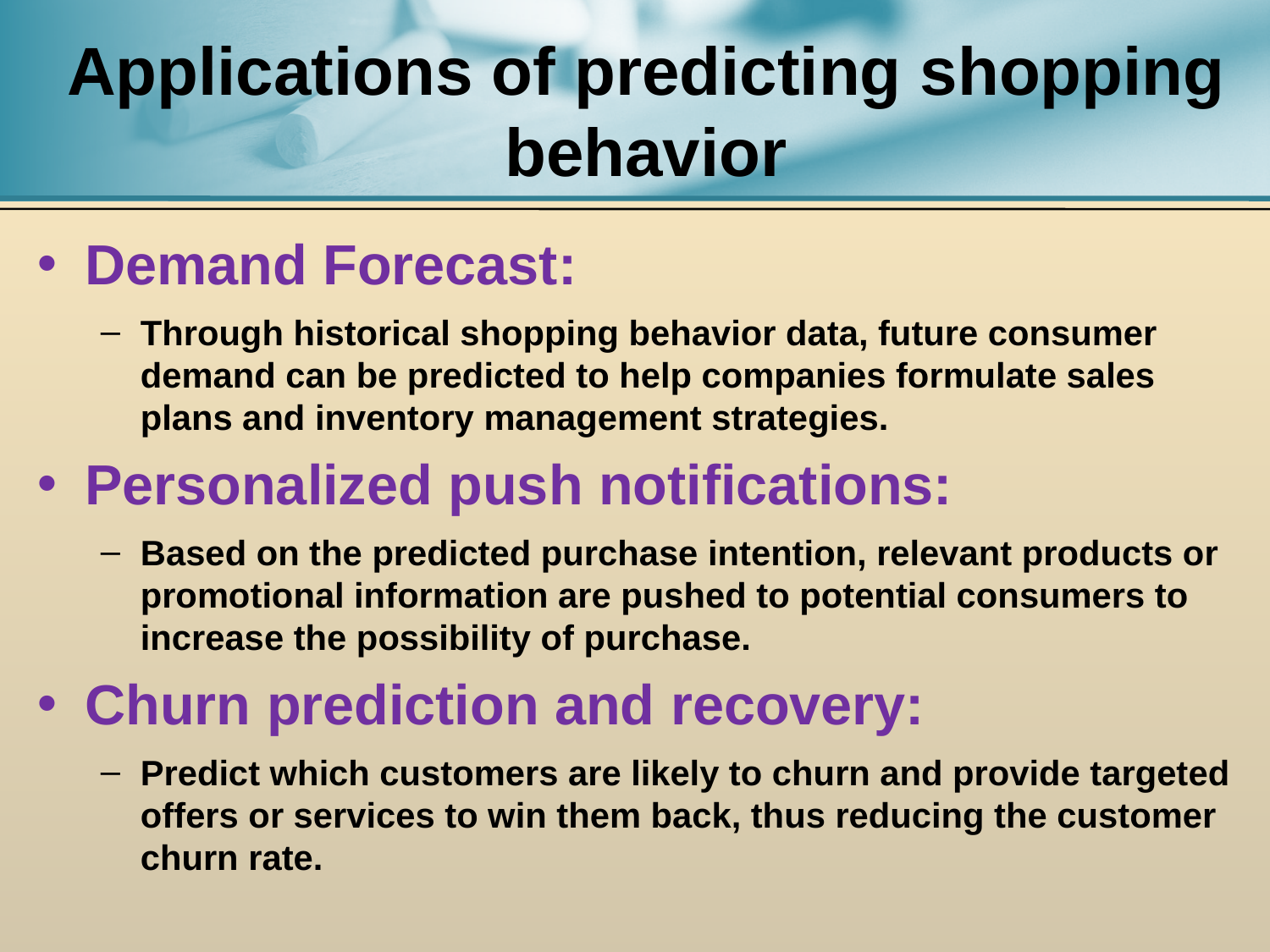

# Applications of predicting shopping behavior
Demand Forecast:
Through historical shopping behavior data, future consumer demand can be predicted to help companies formulate sales plans and inventory management strategies.
Personalized push notifications:
Based on the predicted purchase intention, relevant products or promotional information are pushed to potential consumers to increase the possibility of purchase.
Churn prediction and recovery:
Predict which customers are likely to churn and provide targeted offers or services to win them back, thus reducing the customer churn rate.